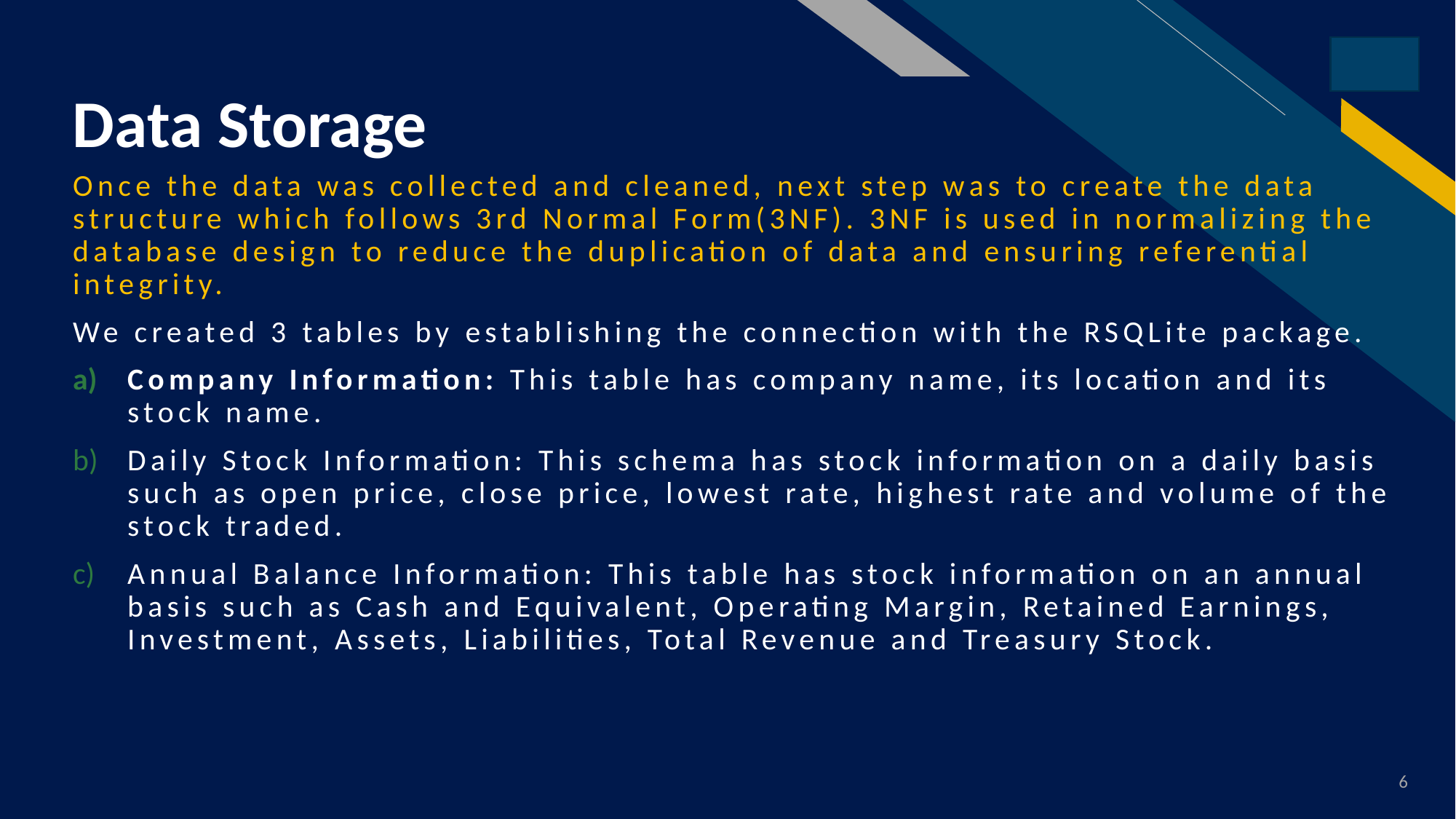

# Data Storage

Once the data was collected and cleaned, next step was to create the data structure which follows 3rd Normal Form(3NF). 3NF is used in normalizing the database design to reduce the duplication of data and ensuring referential integrity.
We created 3 tables by establishing the connection with the RSQLite package.
Company Information: This table has company name, its location and its stock name.
Daily Stock Information: This schema has stock information on a daily basis such as open price, close price, lowest rate, highest rate and volume of the stock traded.
Annual Balance Information: This table has stock information on an annual basis such as Cash and Equivalent, Operating Margin, Retained Earnings, Investment, Assets, Liabilities, Total Revenue and Treasury Stock.

6